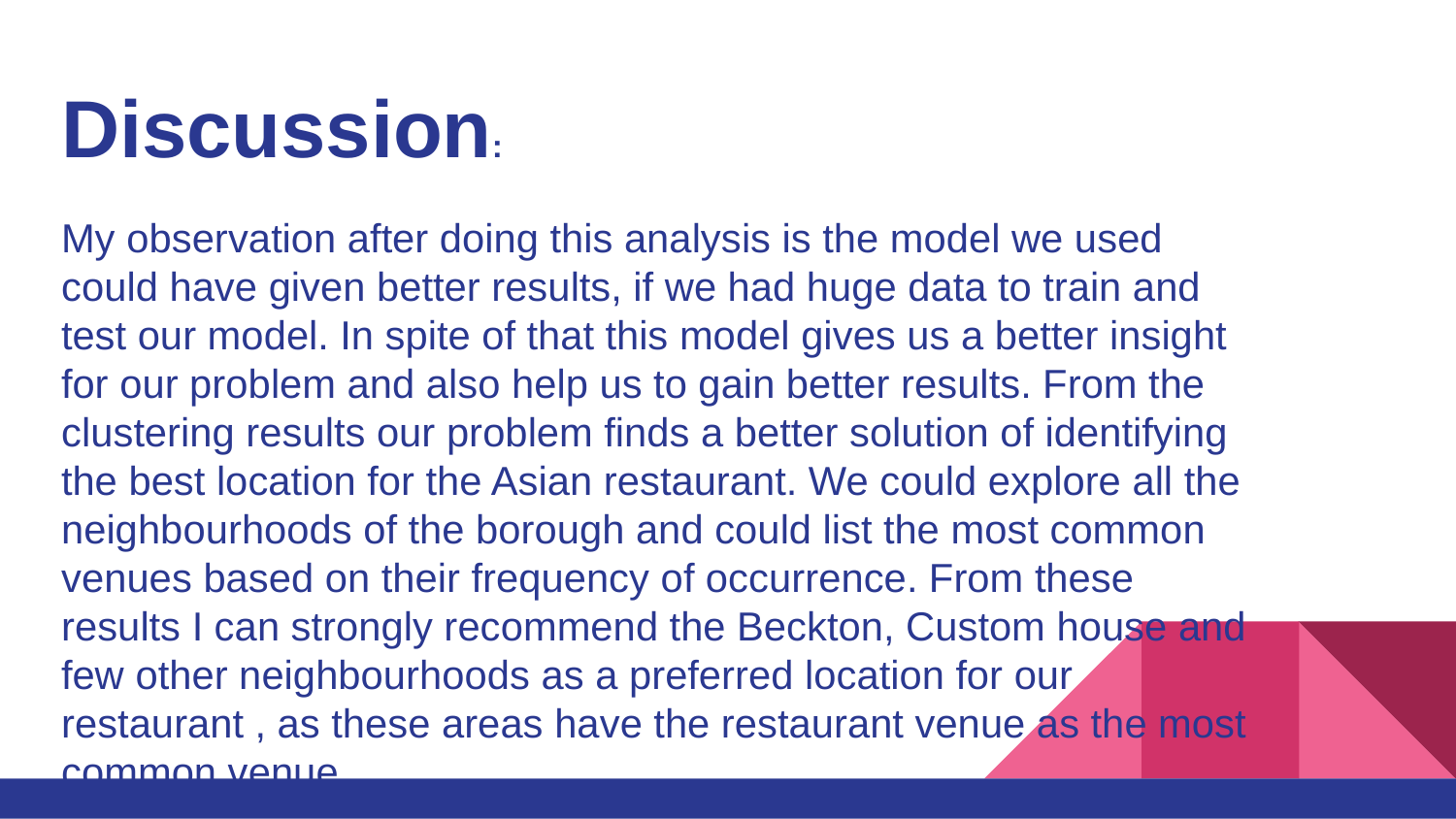

# Discussion: My observation after doing this analysis is the model we used could have given better results, if we had huge data to train and test our model. In spite of that this model gives us a better insight for our problem and also help us to gain better results. From the clustering results our problem finds a better solution of identifying the best location for the Asian restaurant. We could explore all the neighbourhoods of the borough and could list the most common venues based on their frequency of occurrence. From these results I can strongly recommend the Beckton, Custom house and few other neighbourhoods as a preferred location for our restaurant , as these areas have the restaurant venue as the most common venue.